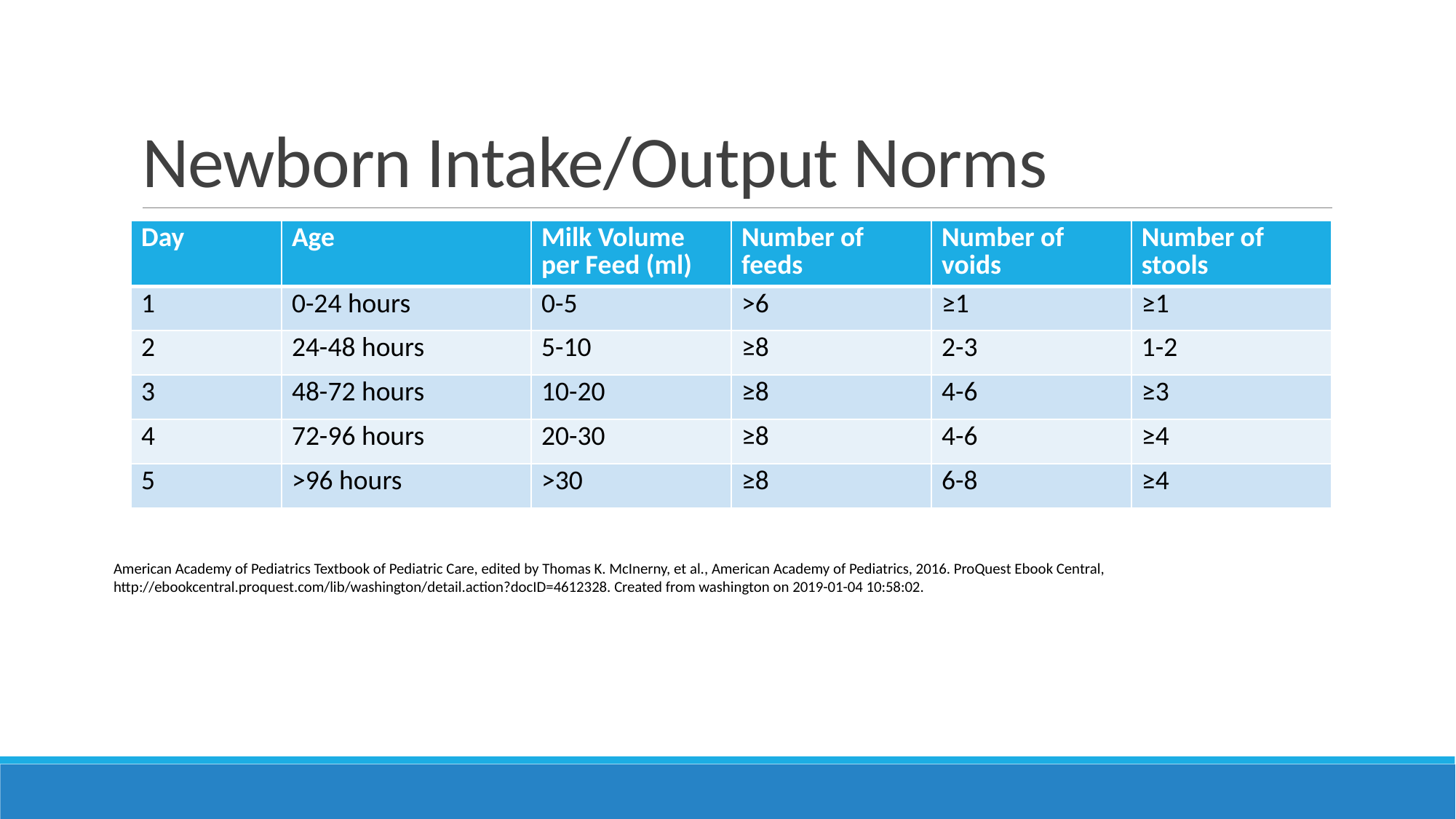

# Newborn Intake/Output Norms
| Day | Age | Milk Volume per Feed (ml) | Number of feeds | Number of voids | Number of stools |
| --- | --- | --- | --- | --- | --- |
| 1 | 0-24 hours | 0-5 | >6 | ≥1 | ≥1 |
| 2 | 24-48 hours | 5-10 | ≥8 | 2-3 | 1-2 |
| 3 | 48-72 hours | 10-20 | ≥8 | 4-6 | ≥3 |
| 4 | 72-96 hours | 20-30 | ≥8 | 4-6 | ≥4 |
| 5 | >96 hours | >30 | ≥8 | 6-8 | ≥4 |
American Academy of Pediatrics Textbook of Pediatric Care, edited by Thomas K. McInerny, et al., American Academy of Pediatrics, 2016. ProQuest Ebook Central, http://ebookcentral.proquest.com/lib/washington/detail.action?docID=4612328. Created from washington on 2019-01-04 10:58:02.